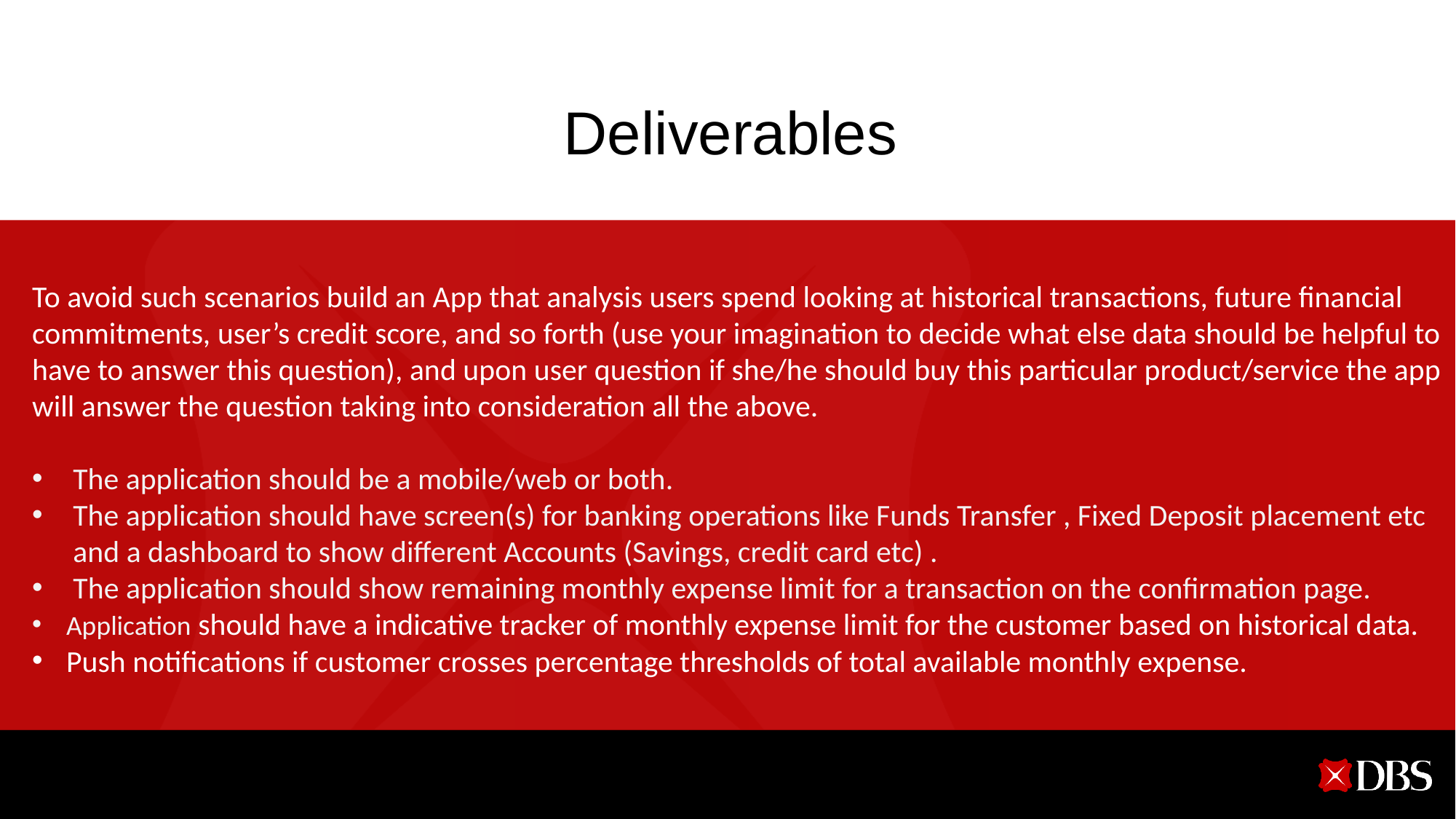

Deliverables
To avoid such scenarios build an App that analysis users spend looking at historical transactions, future financial commitments, user’s credit score, and so forth (use your imagination to decide what else data should be helpful to have to answer this question), and upon user question if she/he should buy this particular product/service the app will answer the question taking into consideration all the above.

The application should be a mobile/web or both.
The application should have screen(s) for banking operations like Funds Transfer , Fixed Deposit placement etc  and a dashboard to show different Accounts (Savings, credit card etc) .
The application should show remaining monthly expense limit for a transaction on the confirmation page.
Application should have a indicative tracker of monthly expense limit for the customer based on historical data.
Push notifications if customer crosses percentage thresholds of total available monthly expense.